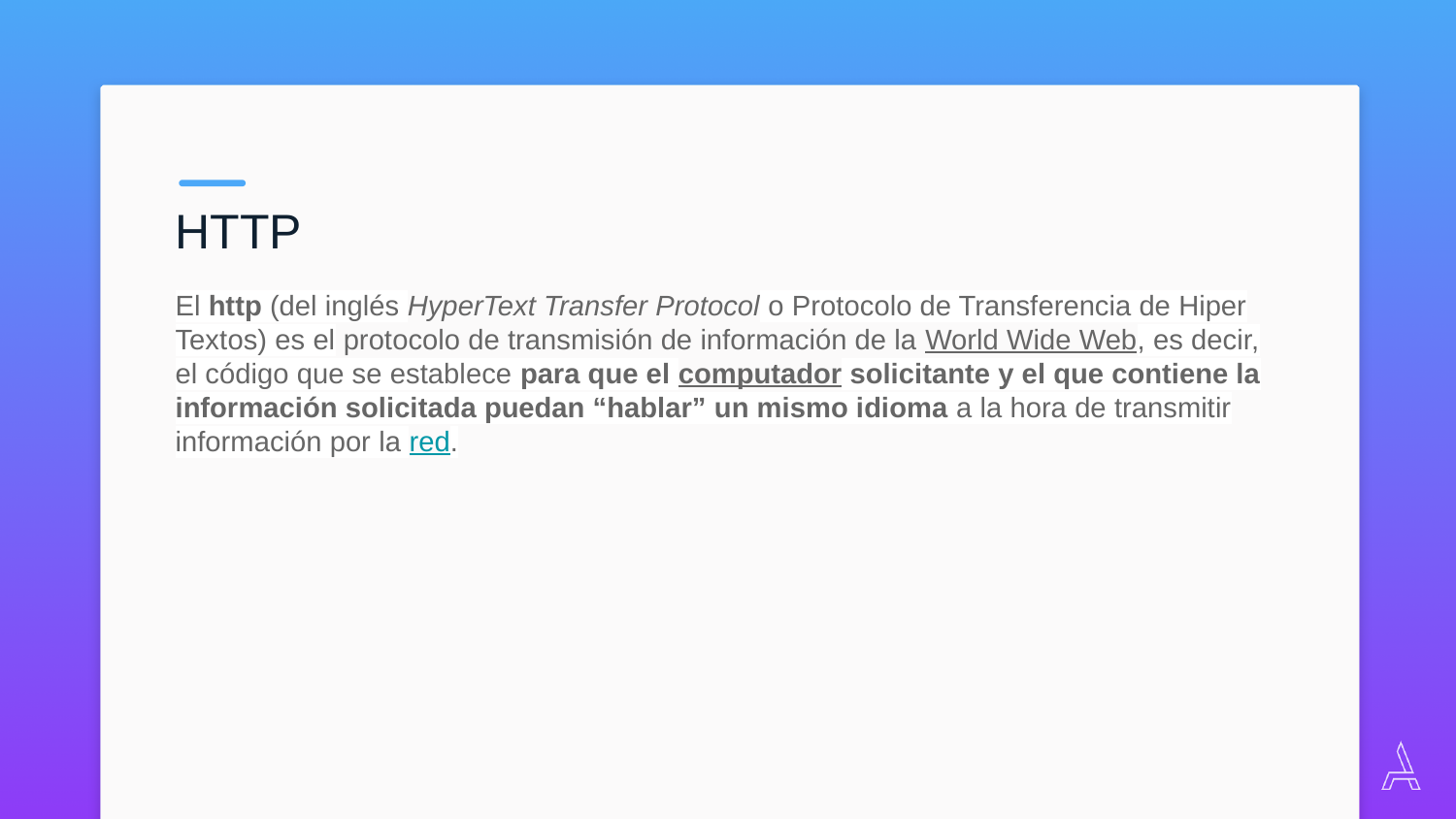

HTTP
El http (del inglés HyperText Transfer Protocol o Protocolo de Transferencia de Hiper Textos) es el protocolo de transmisión de información de la World Wide Web, es decir, el código que se establece para que el computador solicitante y el que contiene la información solicitada puedan “hablar” un mismo idioma a la hora de transmitir información por la red.